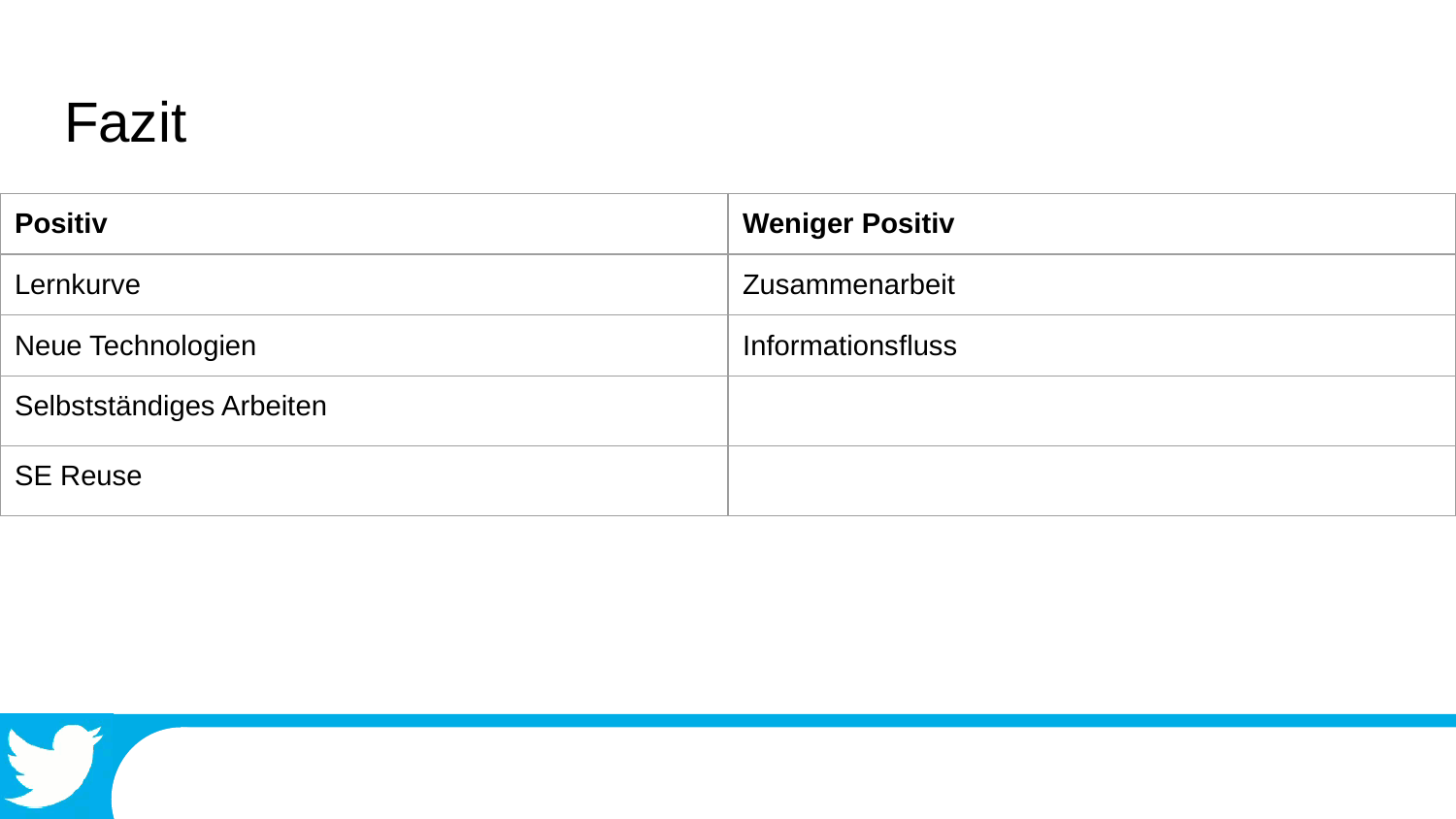

# Fazit
| Positiv | Weniger Positiv |
| --- | --- |
| Lernkurve | Zusammenarbeit |
| Neue Technologien | Informationsfluss |
| Selbstständiges Arbeiten |  |
| SE Reuse |  |